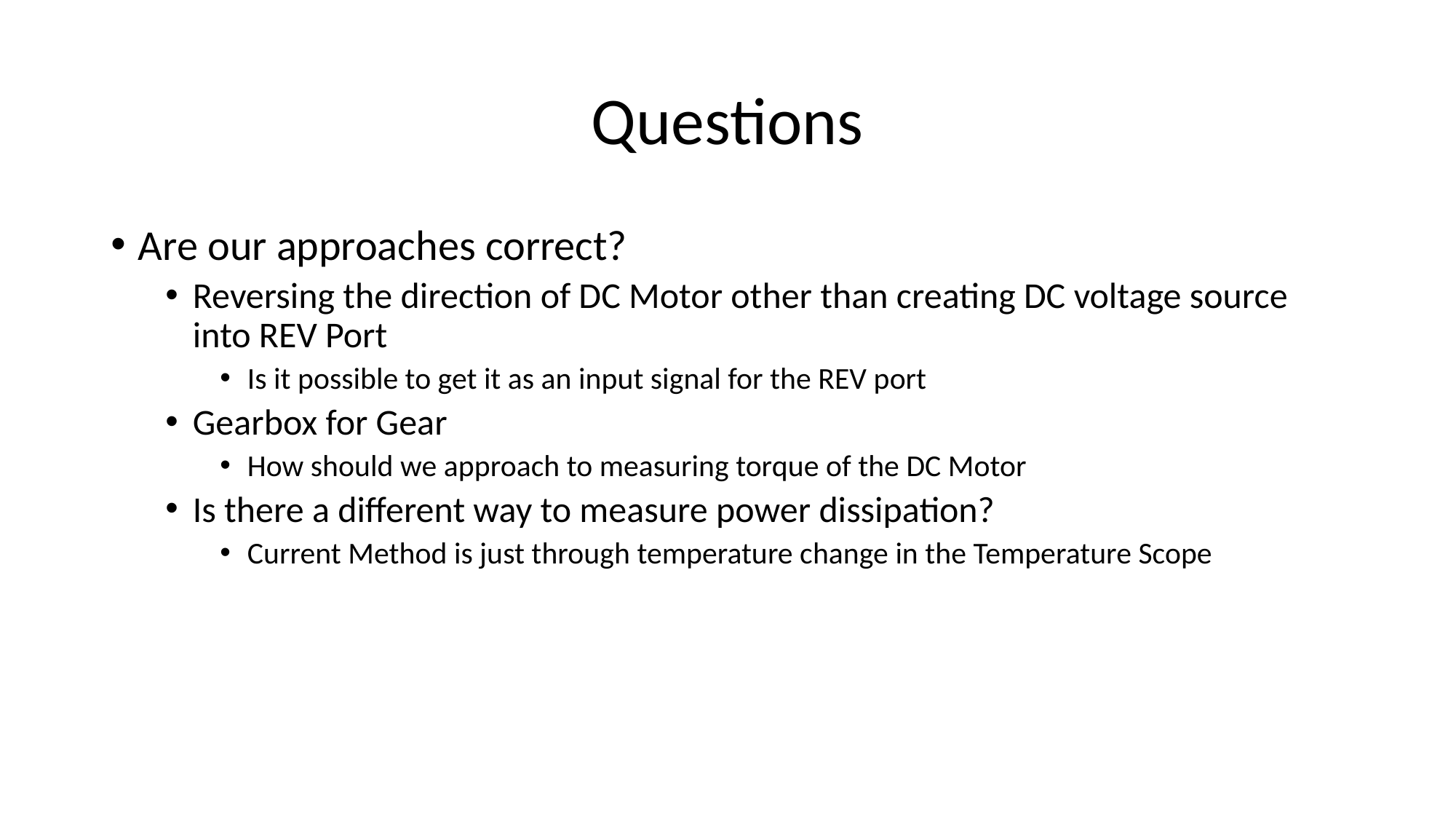

# Questions
Are our approaches correct?
Reversing the direction of DC Motor other than creating DC voltage source into REV Port
Is it possible to get it as an input signal for the REV port
Gearbox for Gear
How should we approach to measuring torque of the DC Motor
Is there a different way to measure power dissipation?
Current Method is just through temperature change in the Temperature Scope